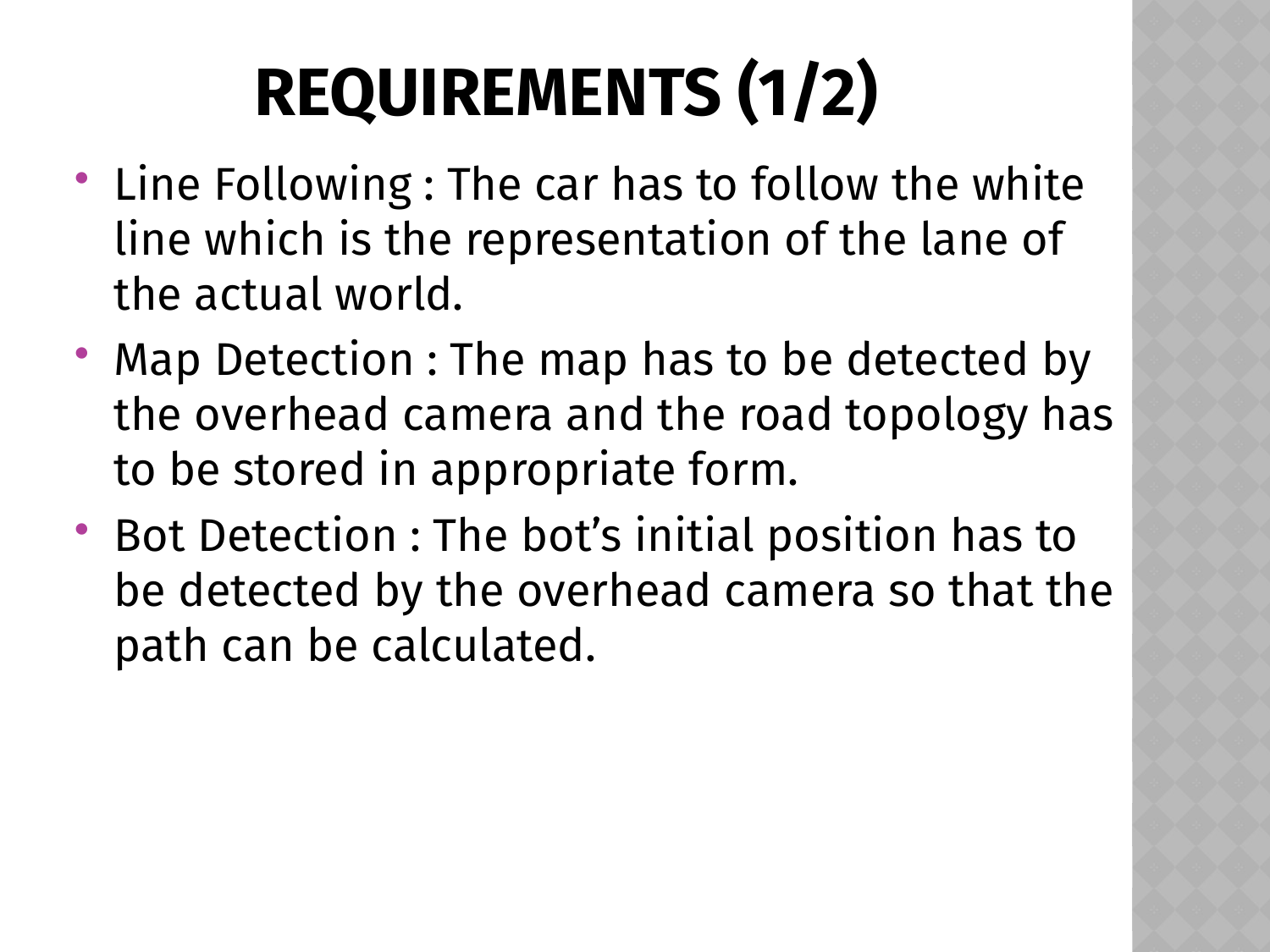

# Requirements (1/2)
Line Following : The car has to follow the white line which is the representation of the lane of the actual world.
Map Detection : The map has to be detected by the overhead camera and the road topology has to be stored in appropriate form.
Bot Detection : The bot’s initial position has to be detected by the overhead camera so that the path can be calculated.